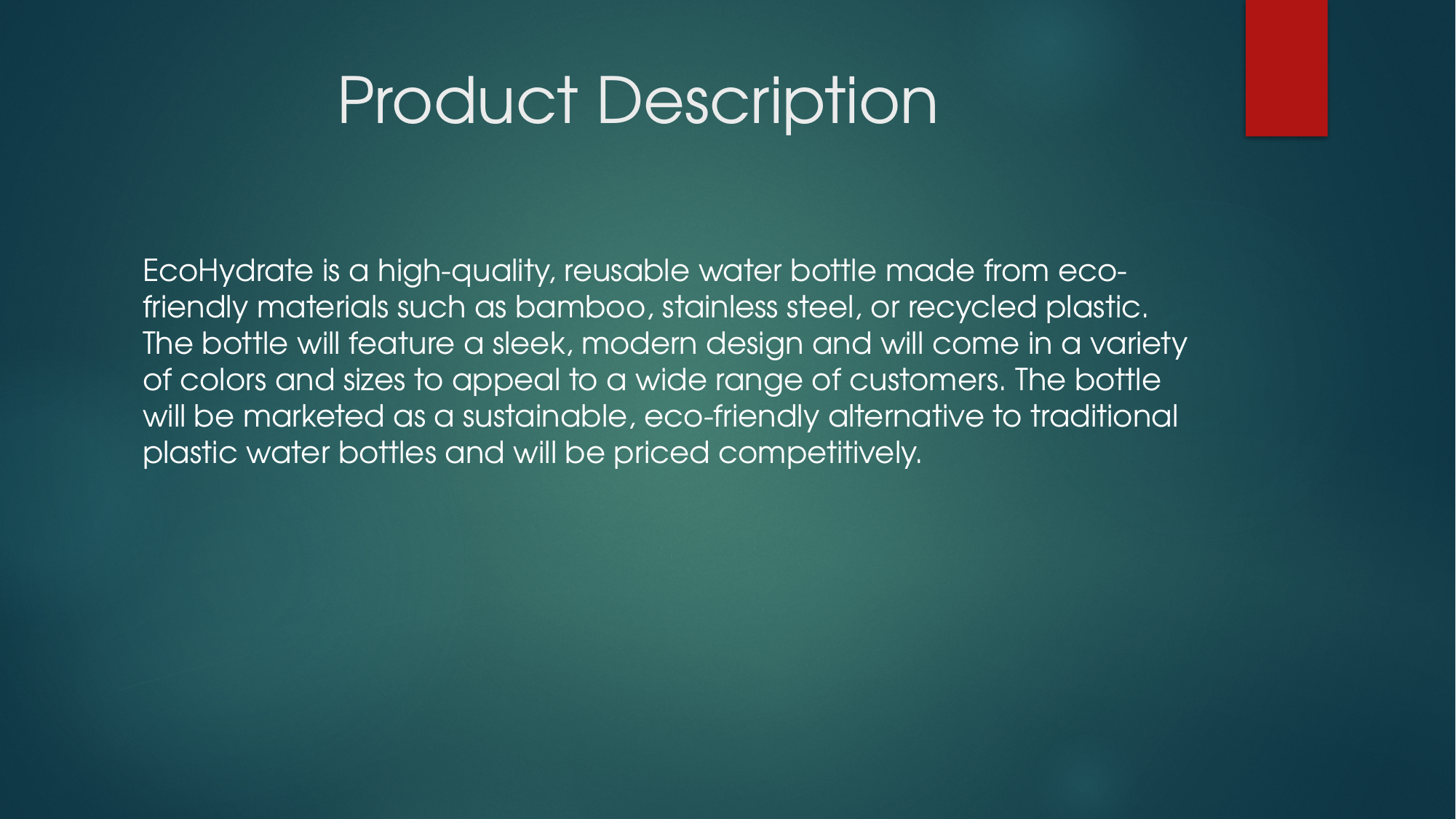

# Product Description
EcoHydrate is a high-quality, reusable water bottle made from eco-friendly materials such as bamboo, stainless steel, or recycled plastic. The bottle will feature a sleek, modern design and will come in a variety of colors and sizes to appeal to a wide range of customers. The bottle will be marketed as a sustainable, eco-friendly alternative to traditional plastic water bottles and will be priced competitively.